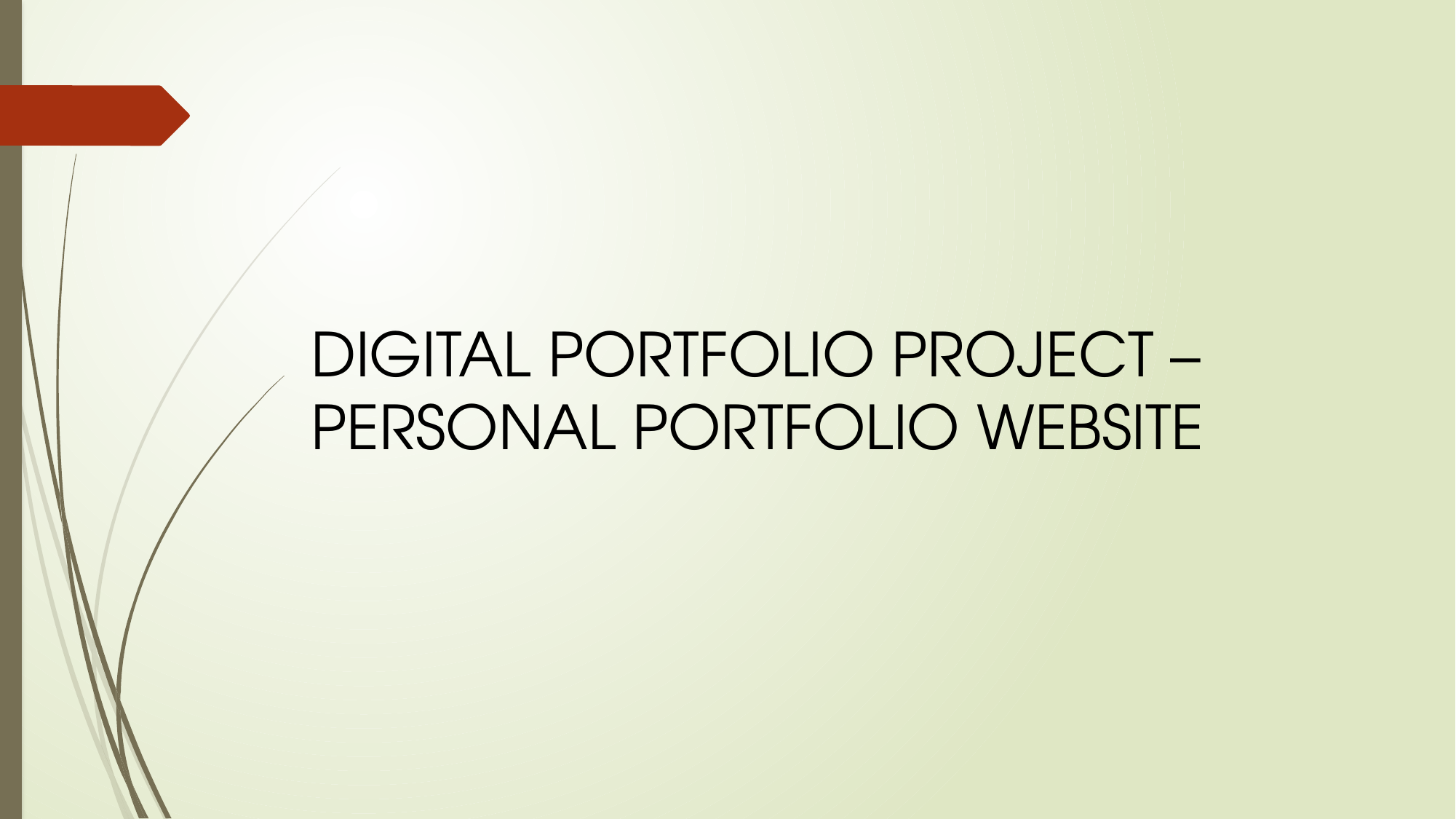

DIGITAL PORTFOLIO PROJECT – PERSONAL PORTFOLIO WEBSITE